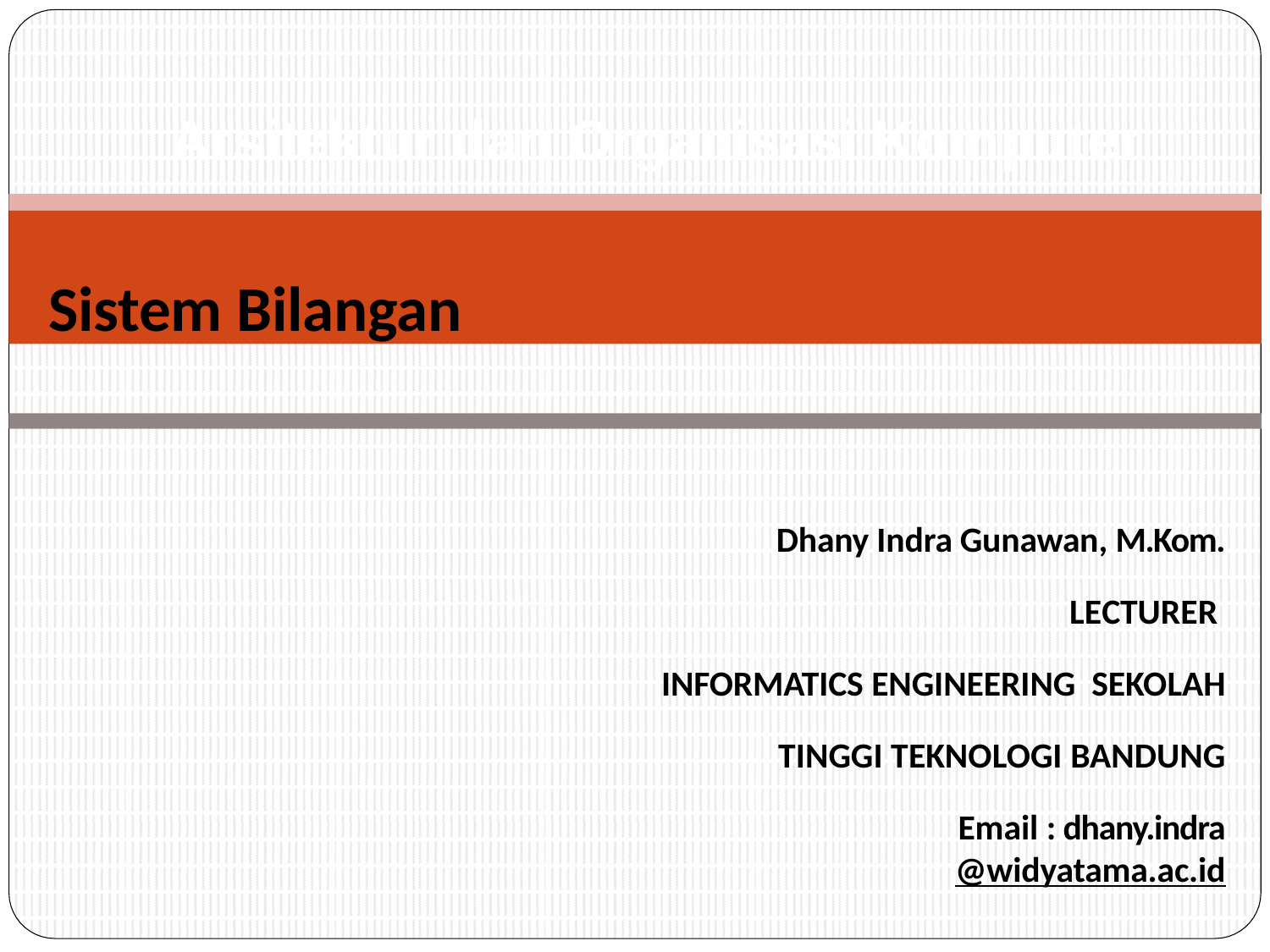

# Arsitektur dan Organisasi Komputer

Sistem Bilangan

Dhany Indra Gunawan, M.Kom.
LECTURER  INFORMATICS ENGINEERING  SEKOLAH TINGGI TEKNOLOGI BANDUNG
Email : dhany.indra@widyatama.ac.id